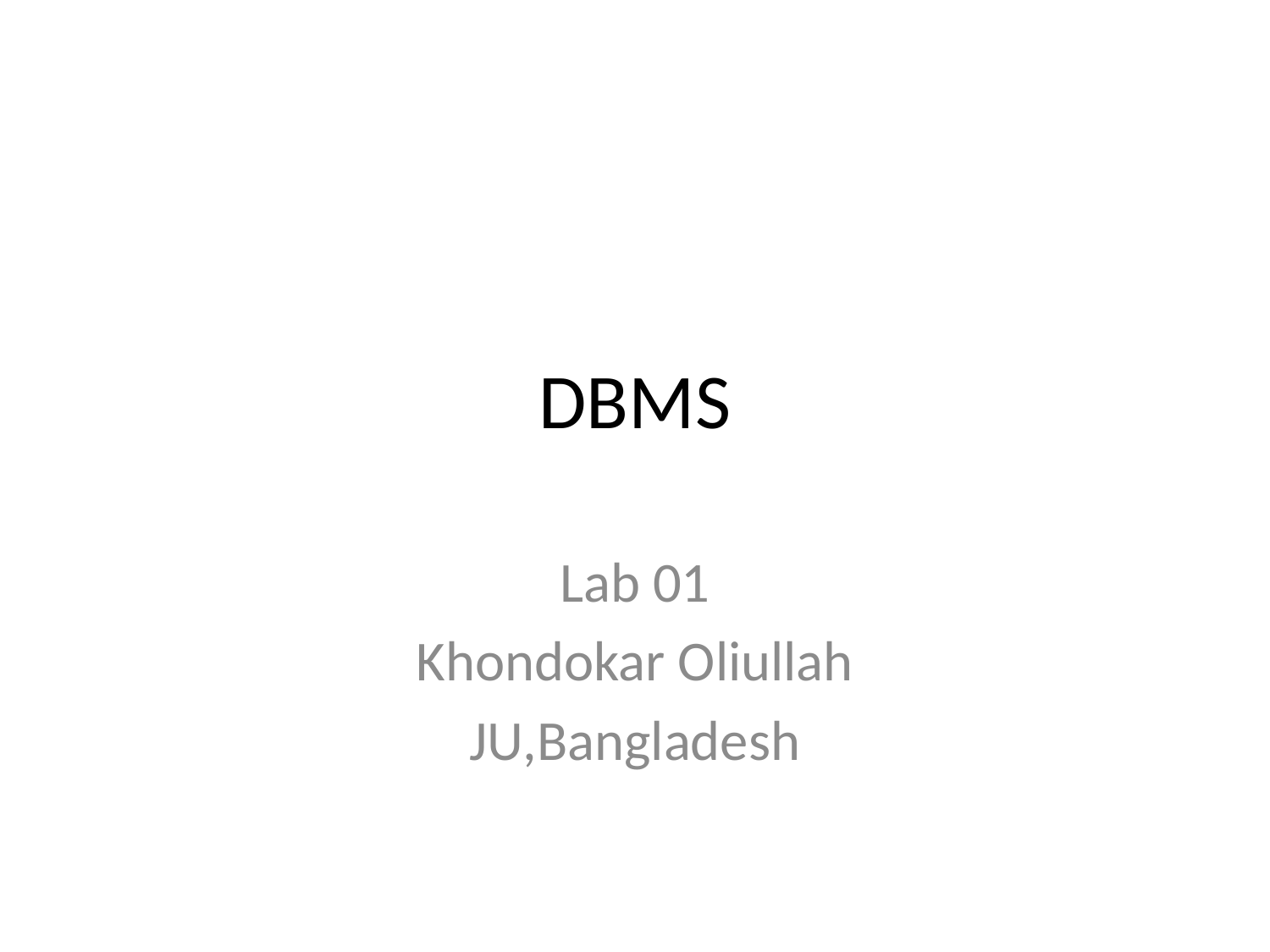

# DBMS
Lab 01
Khondokar Oliullah
JU,Bangladesh